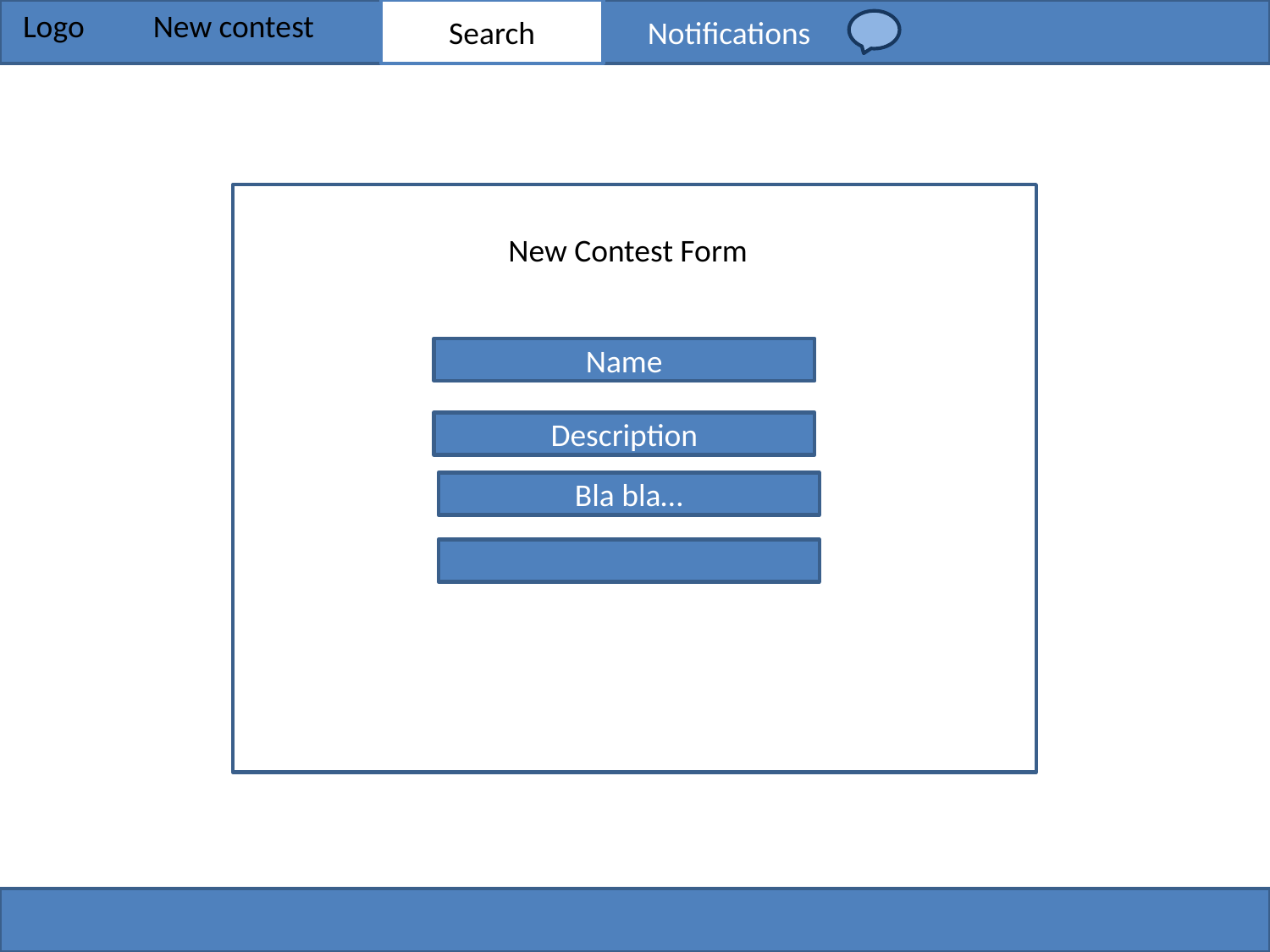

Notifications
New contest
Search
Logo

New Contest Form
Name
Description
Bla bla…